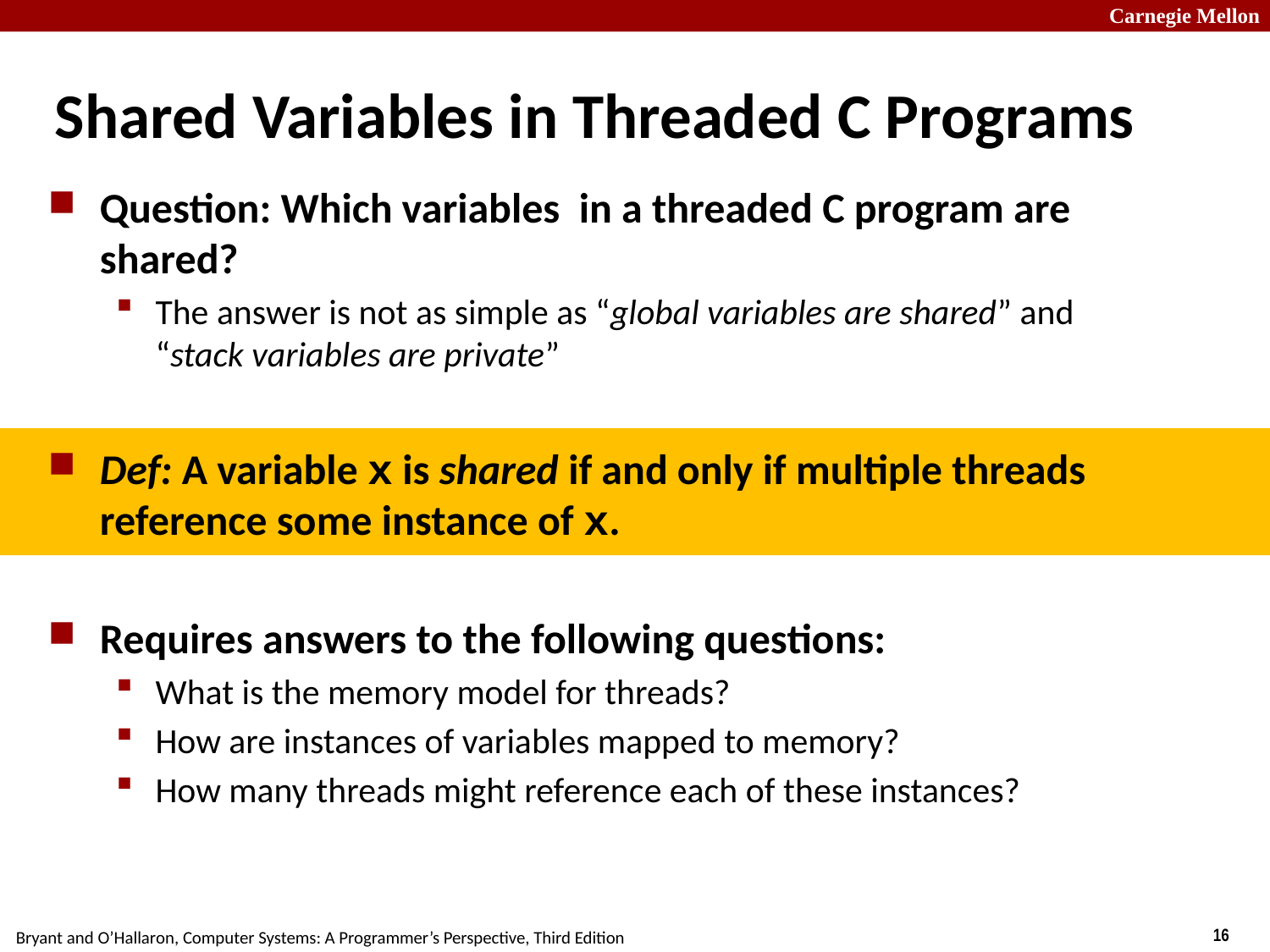

# Shared Variables in Threaded C Programs
Question: Which variables  in a threaded C program are shared?
The answer is not as simple as “global variables are shared” and
“stack variables are private”

Def: A variable x is shared if and only if multiple threads reference some instance of x.

Requires answers to the following questions:
What is the memory model for threads?
How are instances of variables mapped to memory?
How many threads might reference each of these instances?